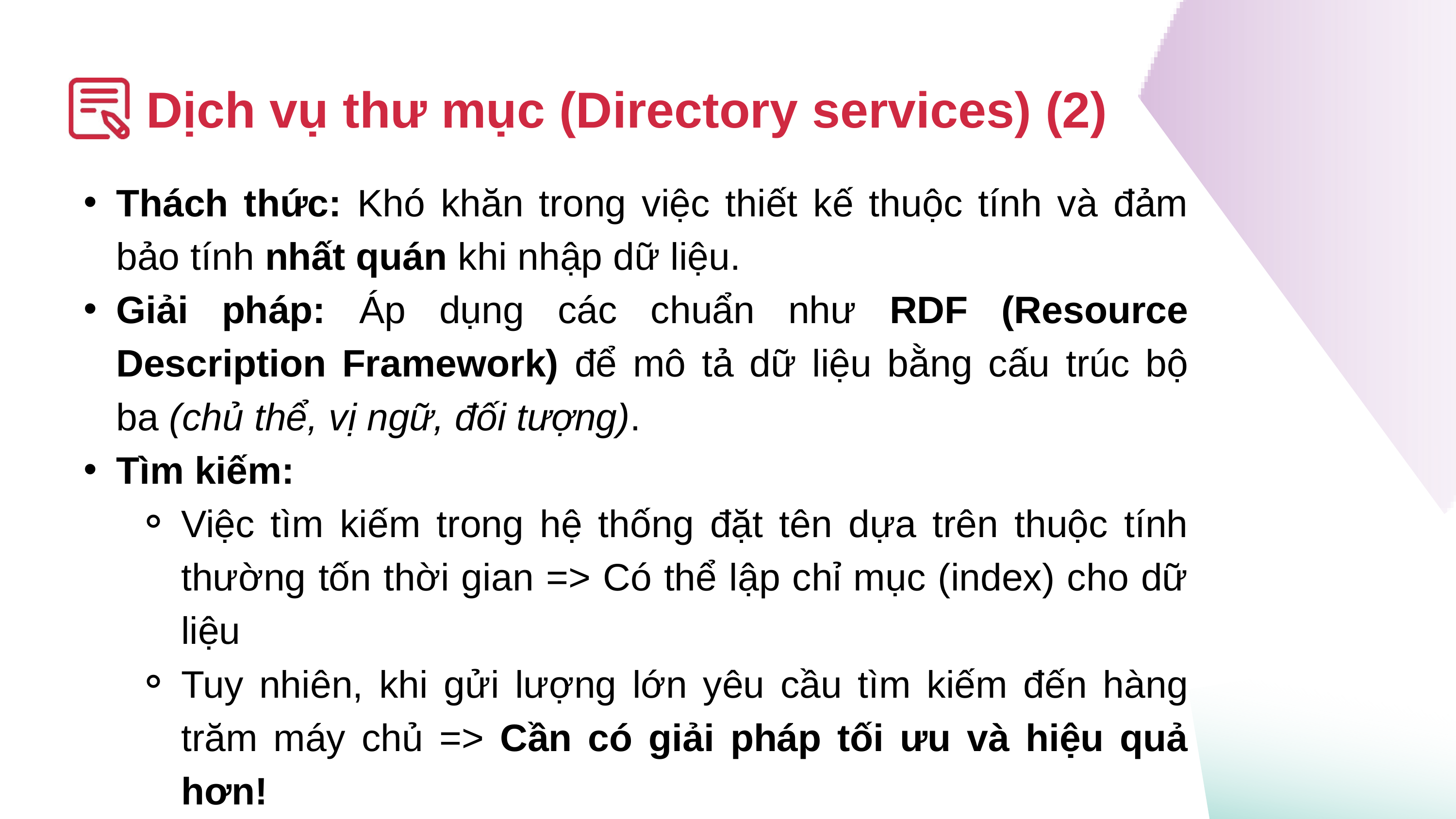

Dịch vụ thư mục (Directory services) (2)

Thách thức: Khó khăn trong việc thiết kế thuộc tính và đảm bảo tính nhất quán khi nhập dữ liệu.
Giải pháp: Áp dụng các chuẩn như RDF (Resource Description Framework) để mô tả dữ liệu bằng cấu trúc bộ ba (chủ thể, vị ngữ, đối tượng).
Tìm kiếm:
Việc tìm kiếm trong hệ thống đặt tên dựa trên thuộc tính thường tốn thời gian => Có thể lập chỉ mục (index) cho dữ liệu
Tuy nhiên, khi gửi lượng lớn yêu cầu tìm kiếm đến hàng trăm máy chủ => Cần có giải pháp tối ưu và hiệu quả hơn!